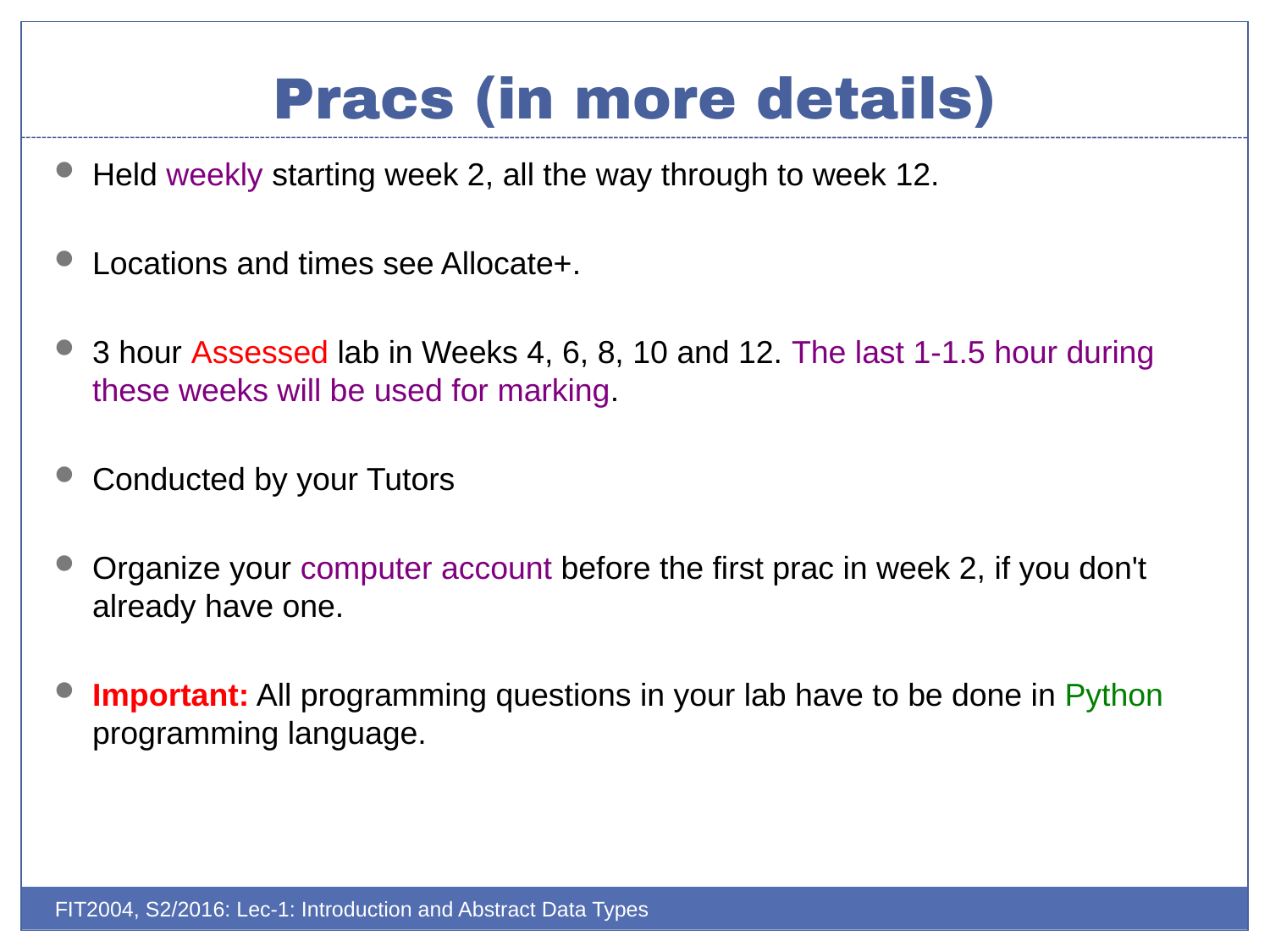

# Pracs (in more details)
Held weekly starting week 2, all the way through to week 12.

Locations and times see Allocate+.

3 hour Assessed lab in Weeks 4, 6, 8, 10 and 12. The last 1-1.5 hour during these weeks will be used for marking.

Conducted by your Tutors

Organize your computer account before the first prac in week 2, if you don't already have one.

Important: All programming questions in your lab have to be done in Python programming language.

FIT2004, S2/2016: Lec-1: Introduction and Abstract Data Types